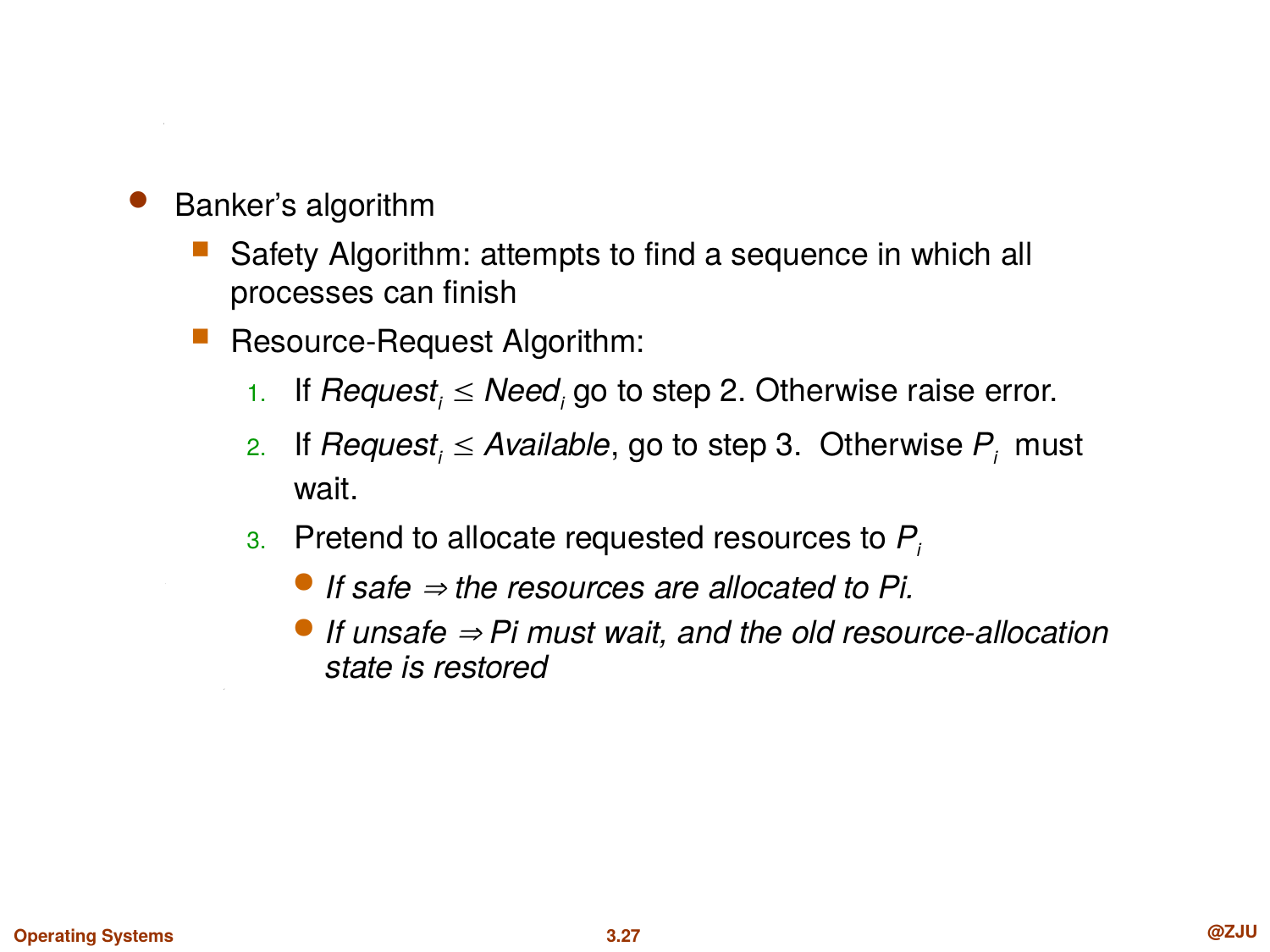

#
Banker’s algorithm
Safety Algorithm: attempts to find a sequence in which all processes can finish
Resource-Request Algorithm:
If Requesti ≤ Needi go to step 2. Otherwise raise error.
If Requesti ≤ Available, go to step 3.  Otherwise Pi  must wait.
Pretend to allocate requested resources to Pi
If safe ⇒ the resources are allocated to Pi.
If unsafe ⇒ Pi must wait, and the old resource-allocation state is restored